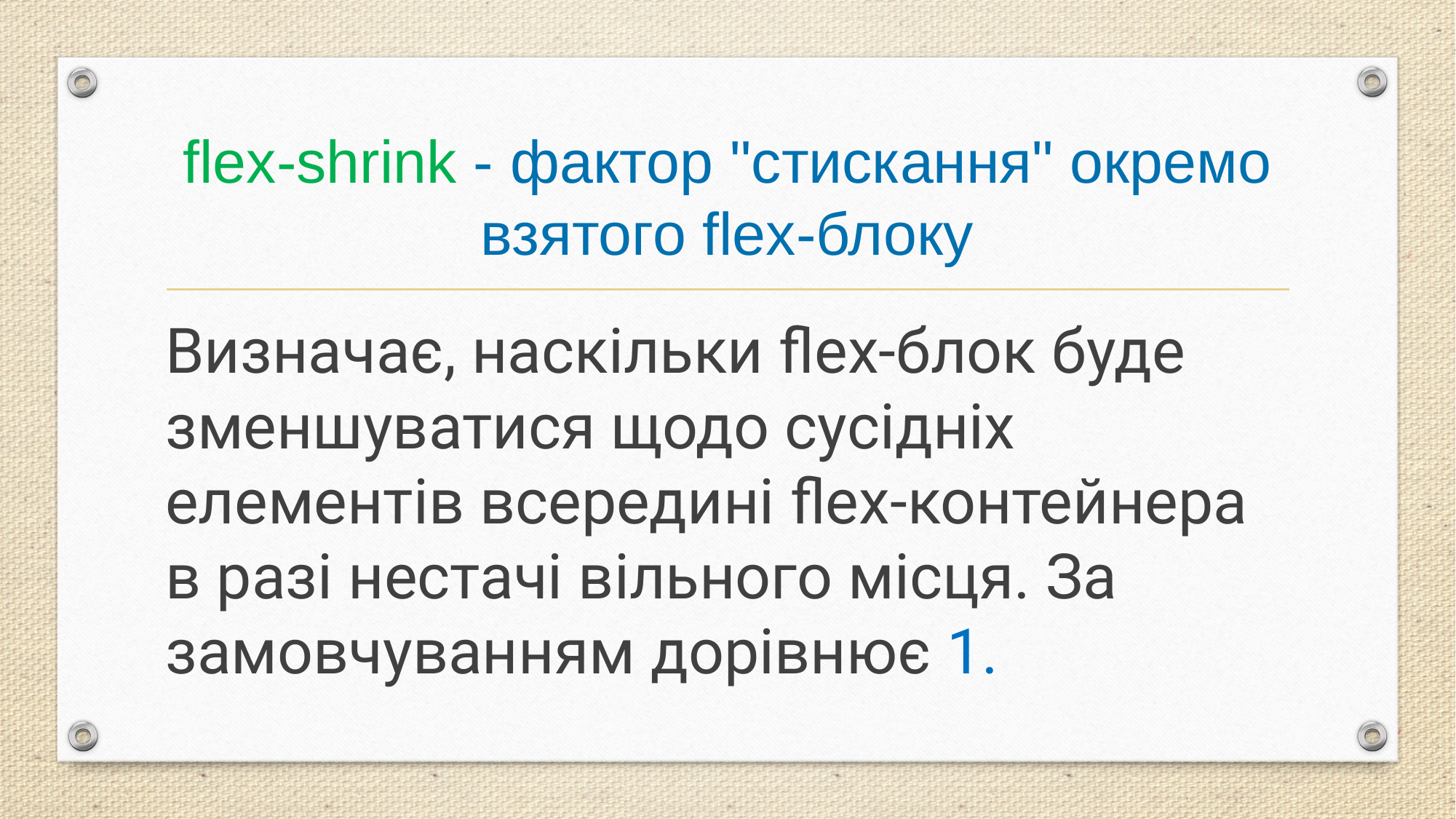

# flex-shrink - фактор "стискання" окремо взятого flex-блоку
Визначає, наскільки flex-блок буде зменшуватися щодо сусідніх елементів всередині flex-контейнера в разі нестачі вільного місця. За замовчуванням дорівнює 1.